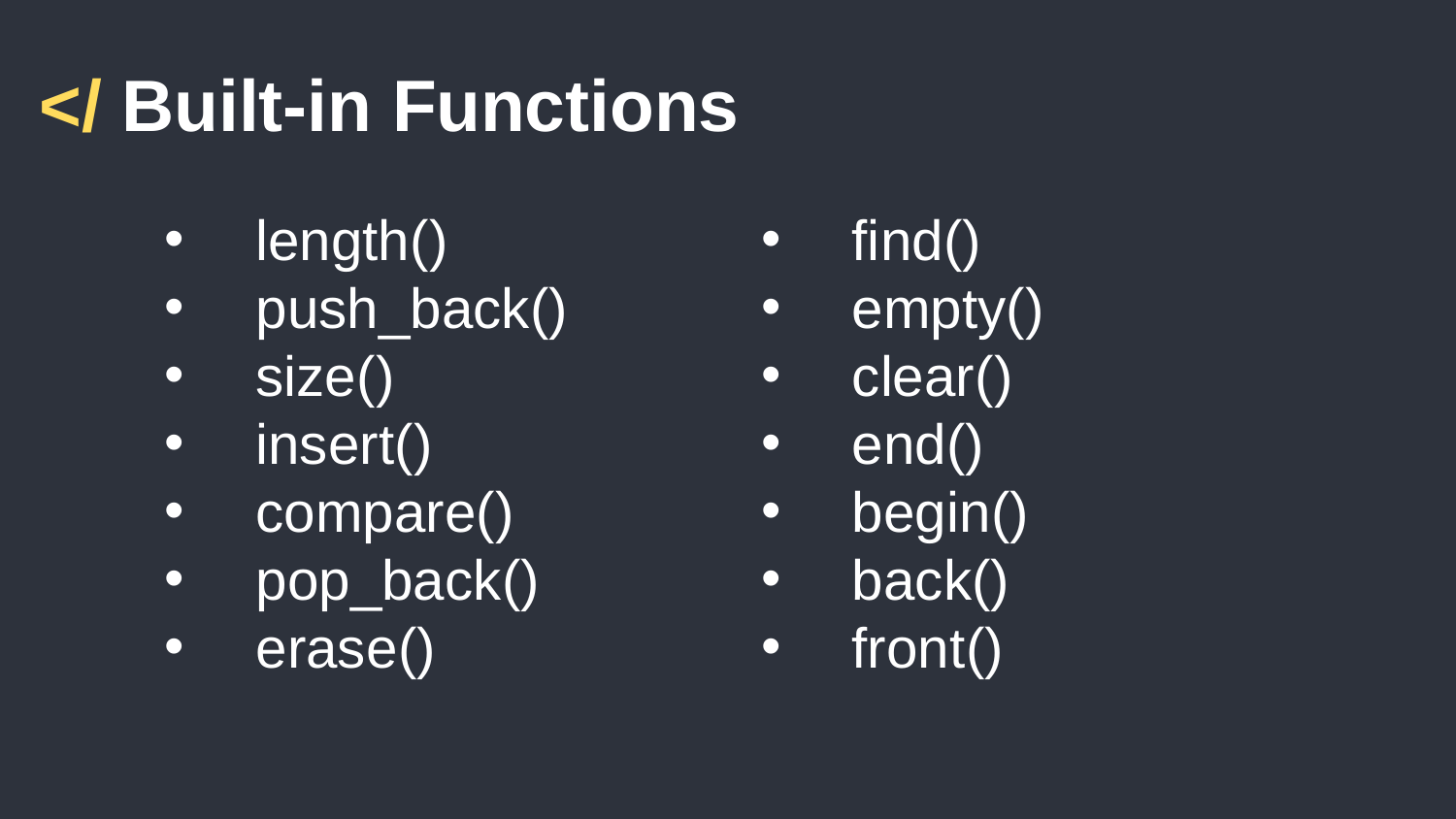

</ Built-in Functions
length()
push_back()
size()
insert()
compare()
pop_back()
erase()

find()
empty()
clear()
end()
begin()
back()
front()